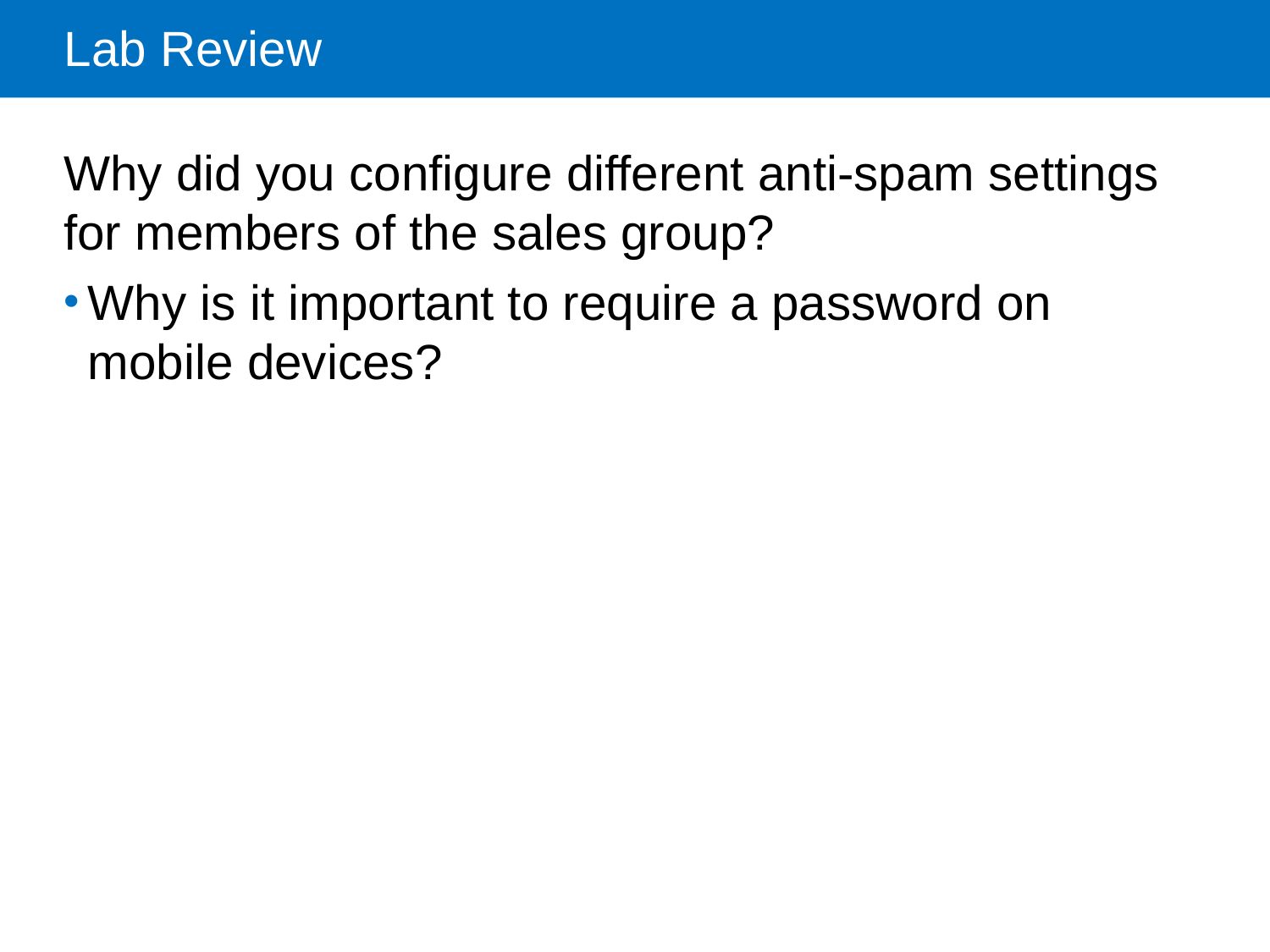

# Lab Review
Why did you configure different anti-spam settings for members of the sales group?
Why is it important to require a password on mobile devices?